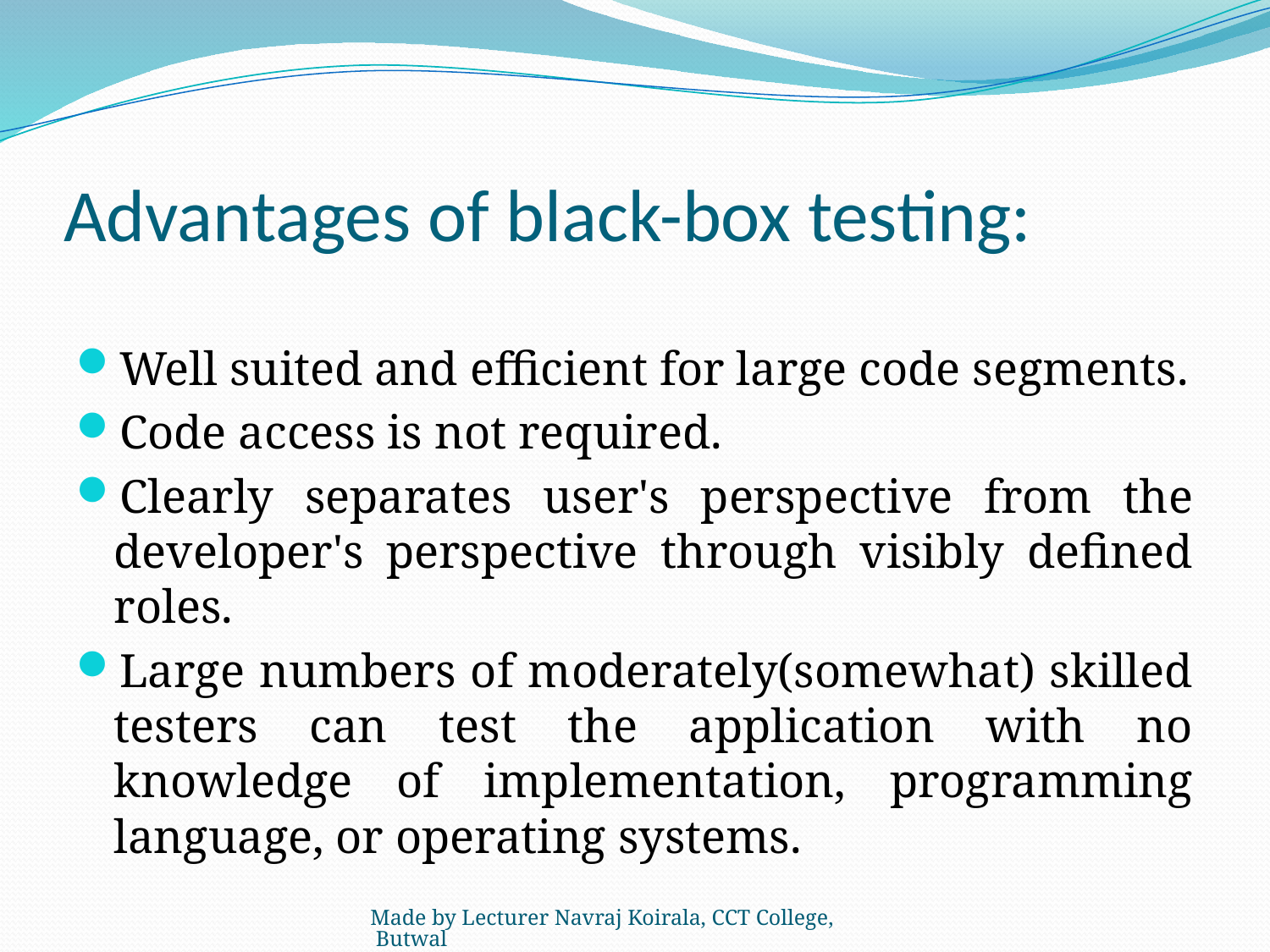

# Advantages of black-box testing:

Well suited and efficient for large code segments.
Code access is not required.
Clearly separates user's perspective from the developer's perspective through visibly defined roles.
Large numbers of moderately(somewhat) skilled testers can test the application with no knowledge of implementation, programming language, or operating systems.

Made by Lecturer Navraj Koirala, CCT College, Butwal